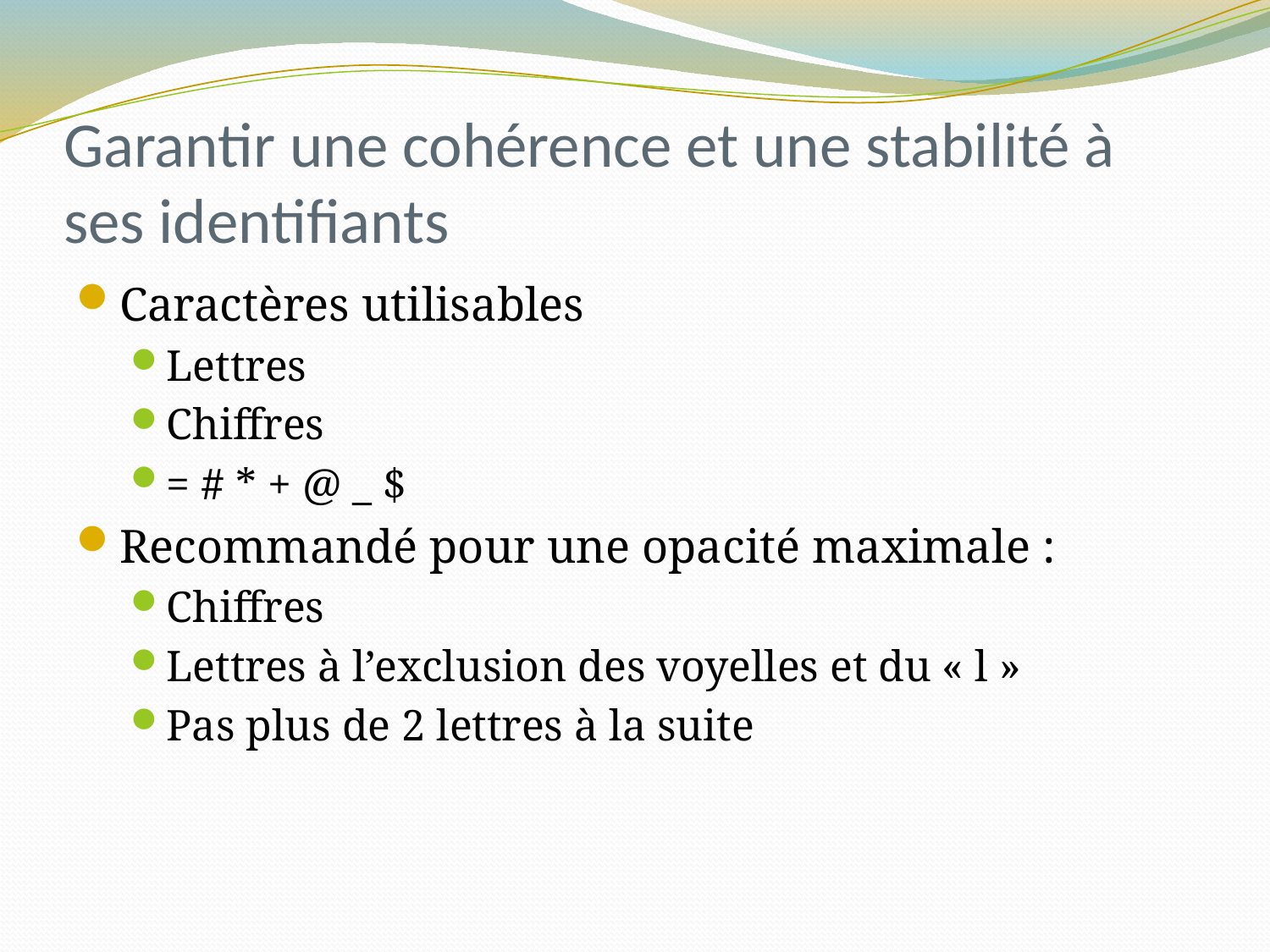

# Garantir une cohérence et une stabilité à ses identifiants
Caractères utilisables
Lettres
Chiffres
= # * + @ _ $
Recommandé pour une opacité maximale :
Chiffres
Lettres à l’exclusion des voyelles et du « l »
Pas plus de 2 lettres à la suite